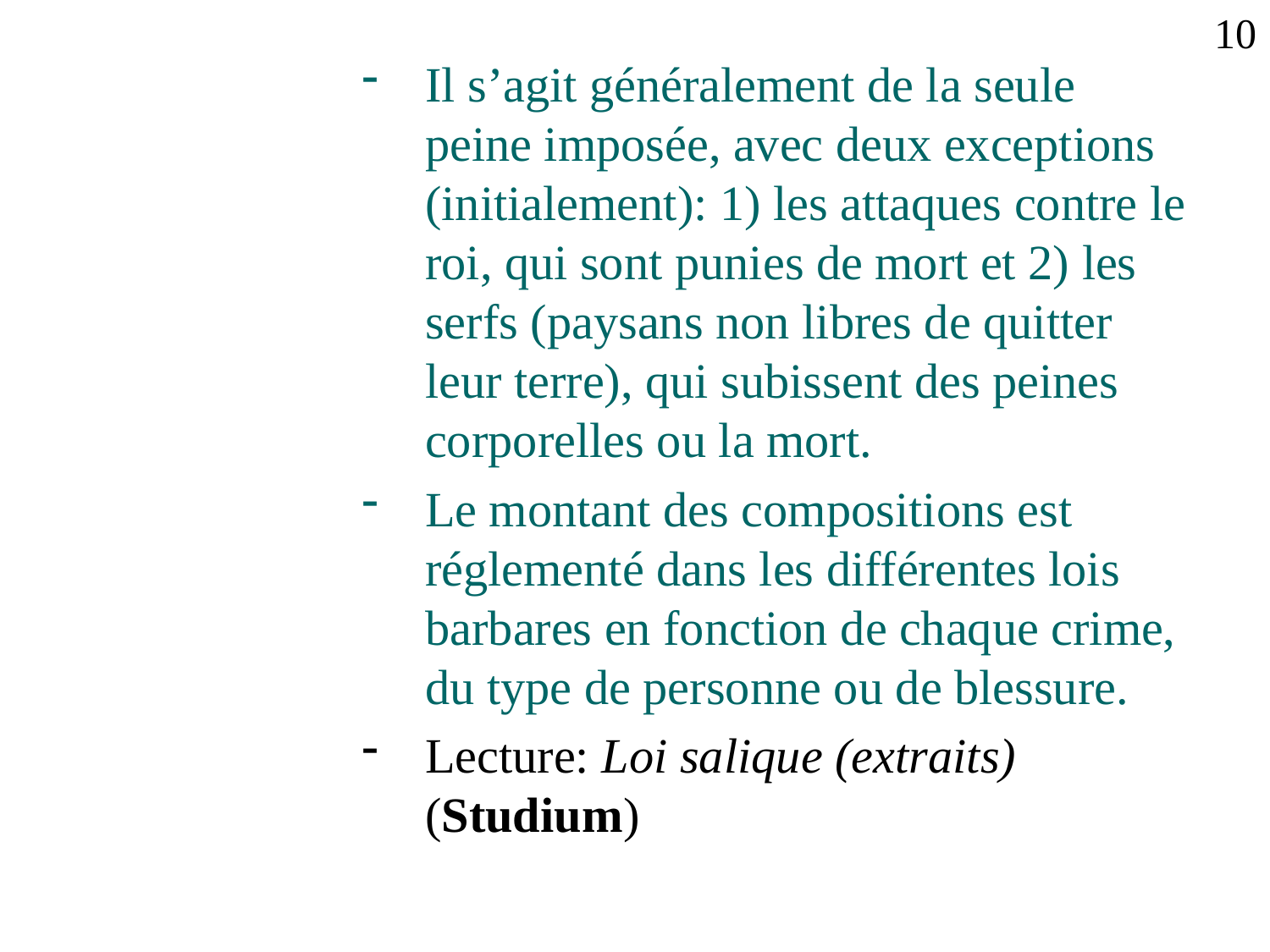

10
Il s’agit généralement de la seule peine imposée, avec deux exceptions (initialement): 1) les attaques contre le roi, qui sont punies de mort et 2) les serfs (paysans non libres de quitter leur terre), qui subissent des peines corporelles ou la mort.
Le montant des compositions est réglementé dans les différentes lois barbares en fonction de chaque crime, du type de personne ou de blessure.
Lecture: Loi salique (extraits) (Studium)